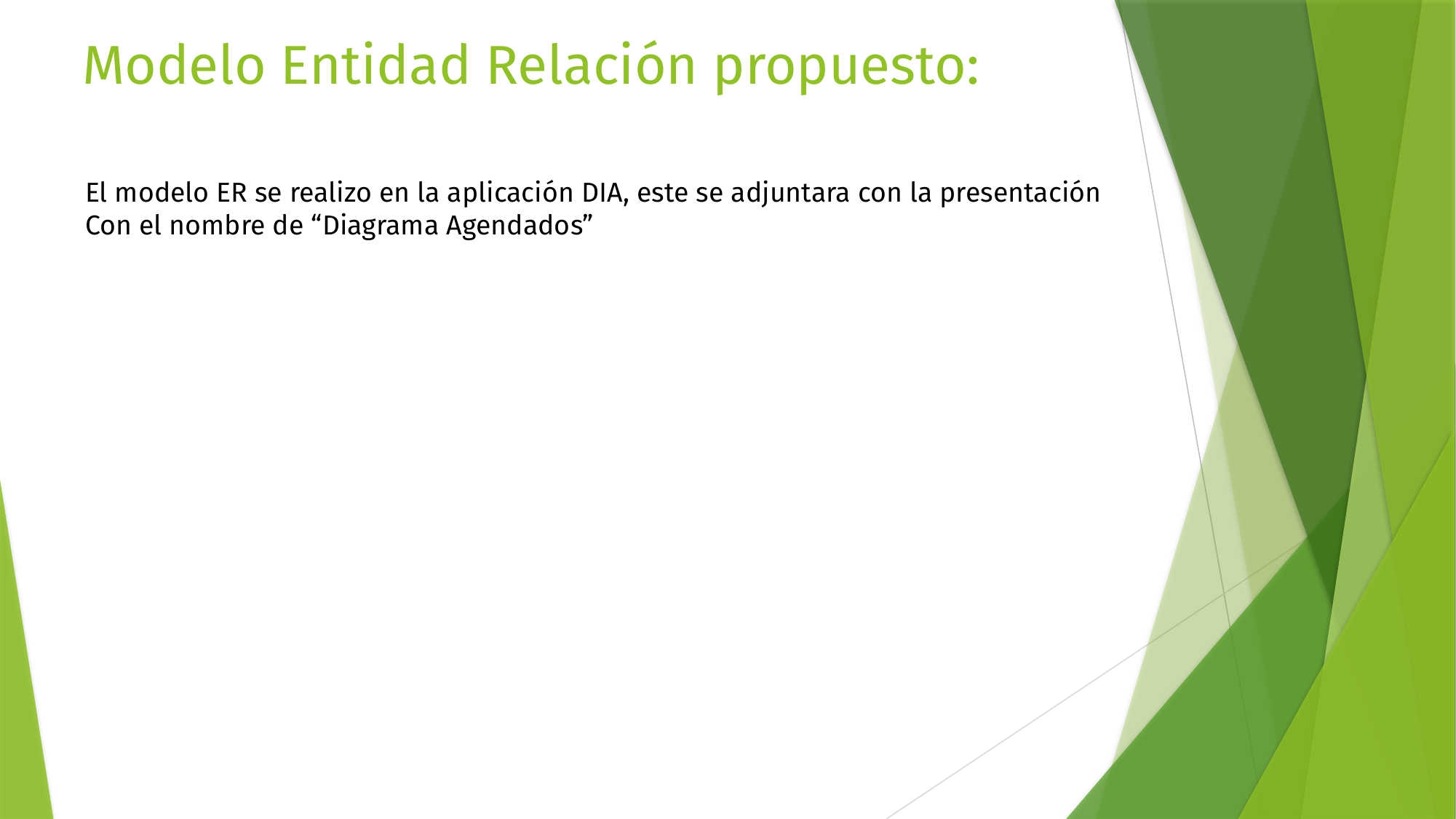

# Modelo Entidad Relación propuesto:
El modelo ER se realizo en la aplicación DIA, este se adjuntara con la presentación
Con el nombre de “Diagrama Agendados”